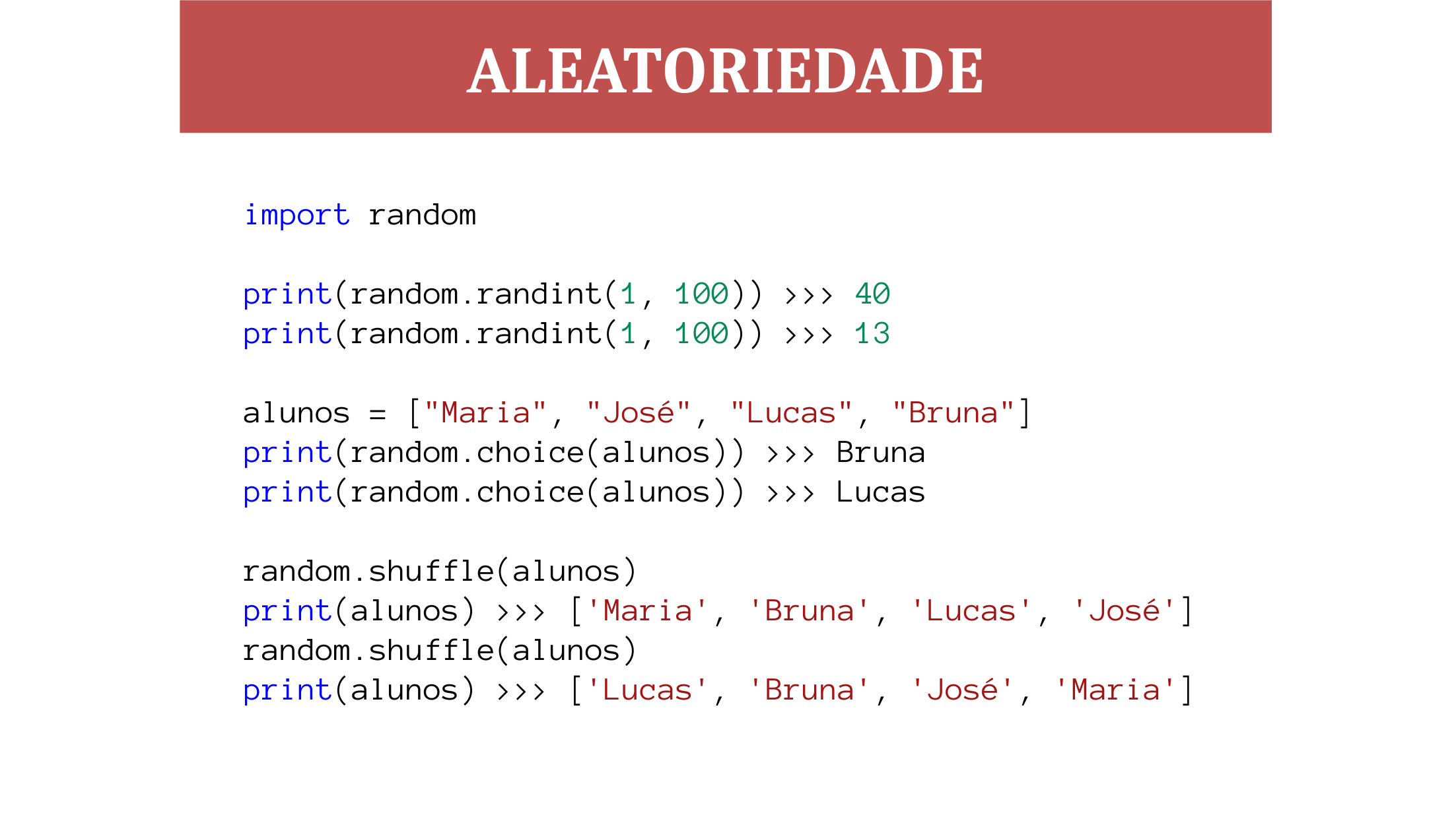

ALEATORIEDADE

import random
print(random.randint(1, 100)) >>> 40
print(random.randint(1, 100)) >>> 13
alunos = ["Maria", "José", "Lucas", "Bruna"]
print(random.choice(alunos)) >>> Bruna
print(random.choice(alunos)) >>> Lucas
random.shuffle(alunos)
print(alunos) >>> ['Maria', 'Bruna', 'Lucas', 'José']
random.shuffle(alunos)
print(alunos) >>> ['Lucas', 'Bruna', 'José', 'Maria']